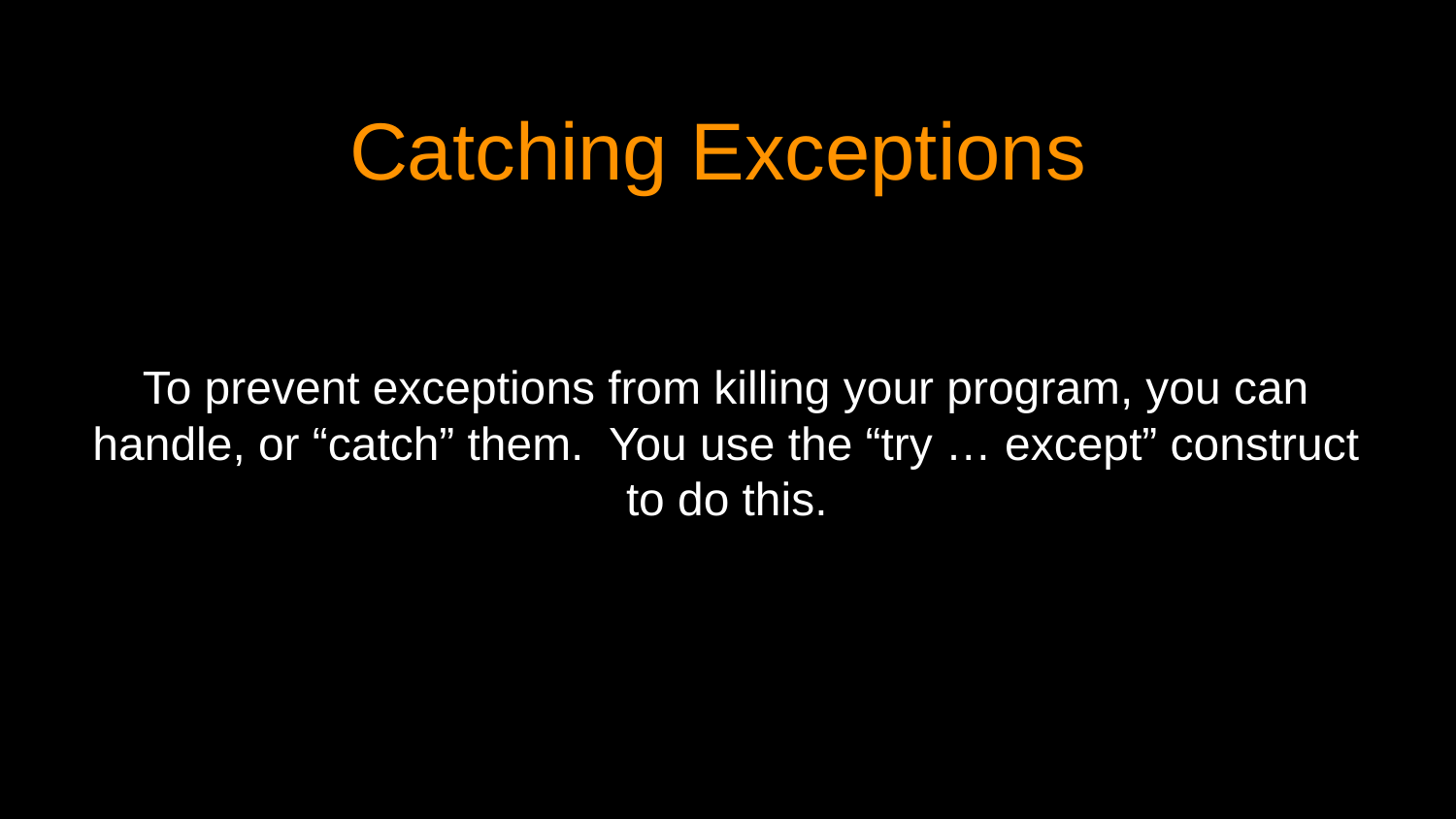

# Catching Exceptions
To prevent exceptions from killing your program, you can handle, or “catch” them.  You use the “try … except” construct to do this.